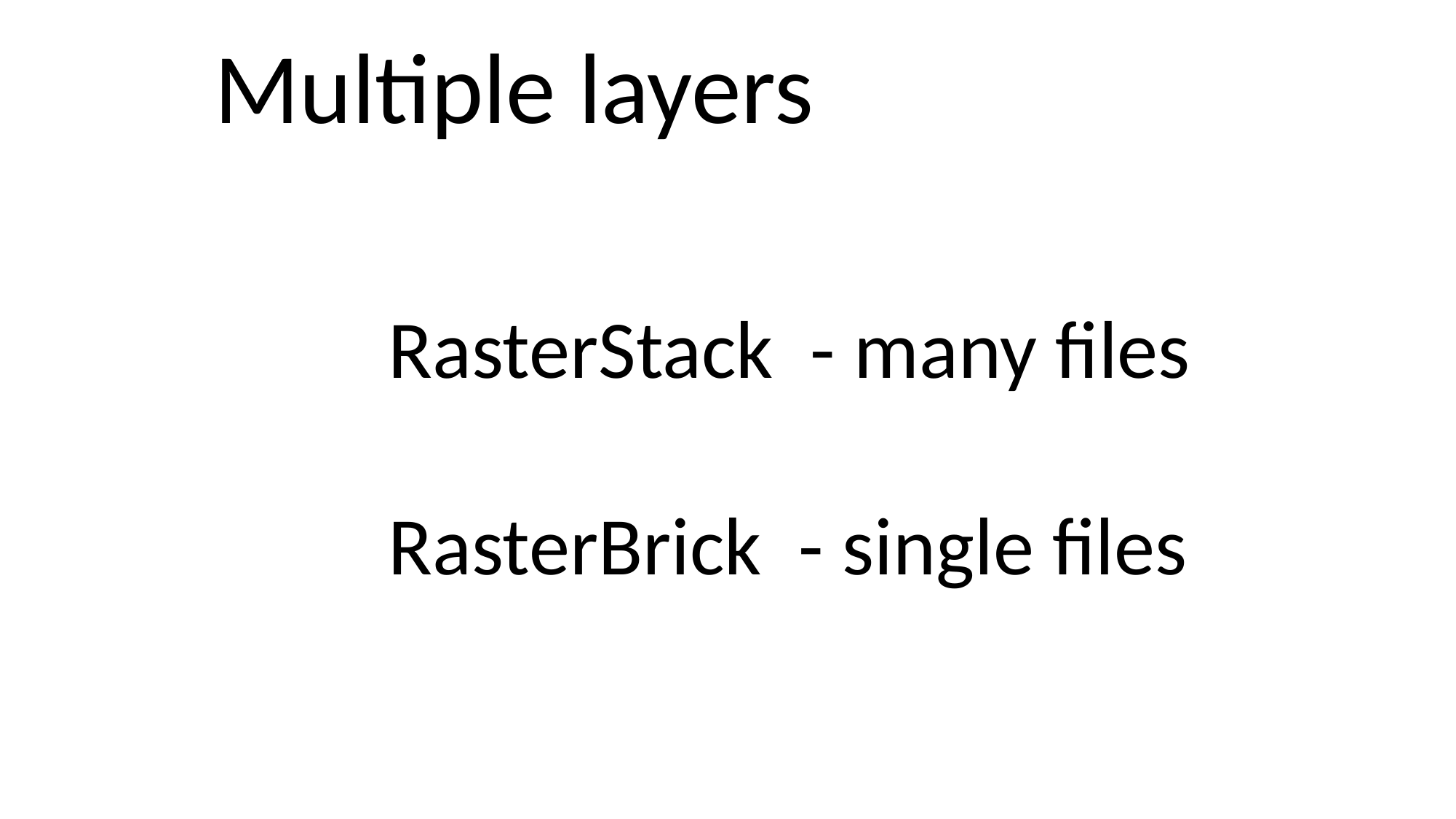

Multiple layers
RasterStack  - many files

RasterBrick  - single files